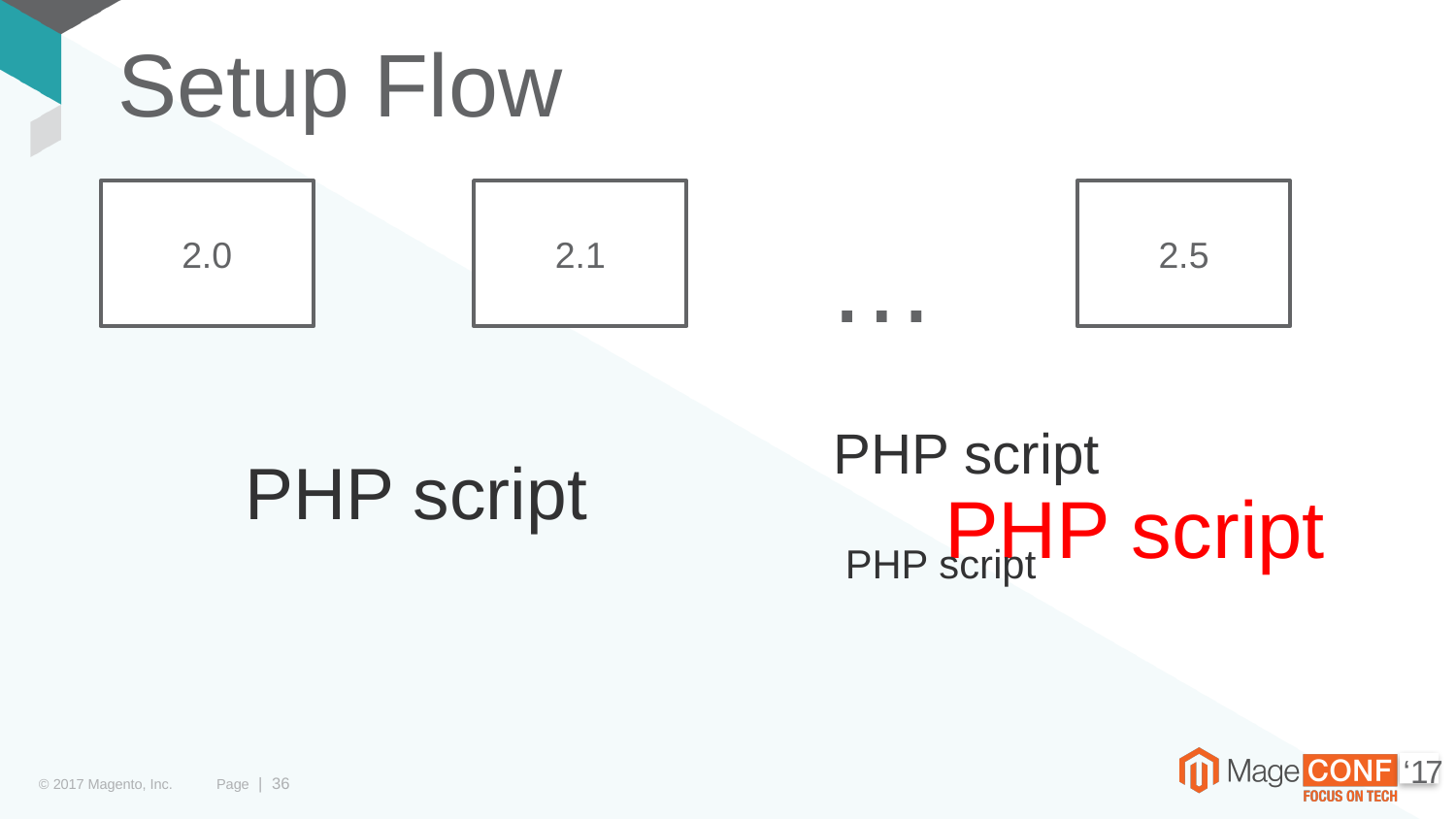

Setup Flow
2.0
2.1
2.5
…
PHP script
PHP script
PHP script
PHP script